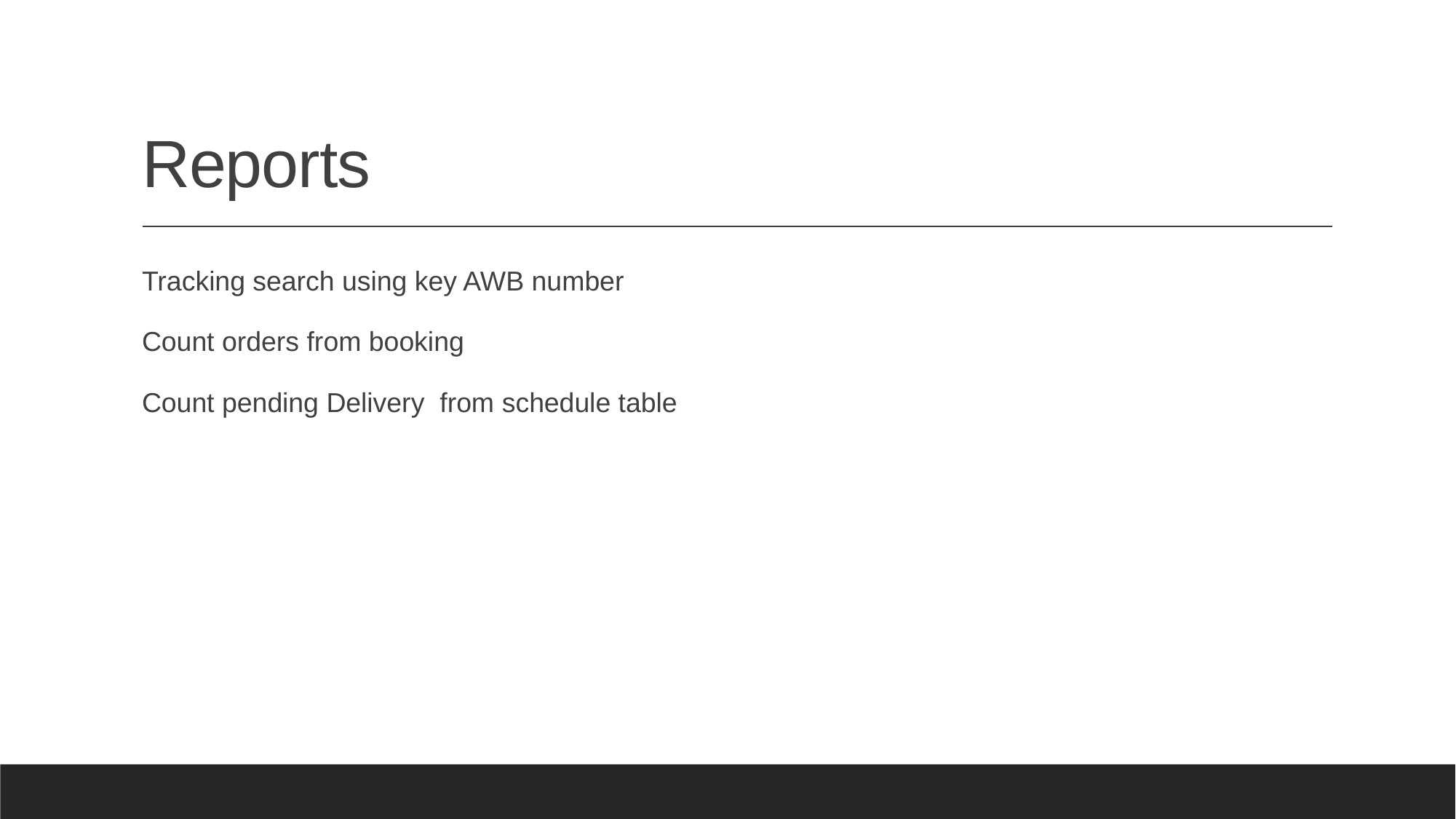

# Reports
Tracking search using key AWB number
Count orders from booking
Count pending Delivery  from schedule table